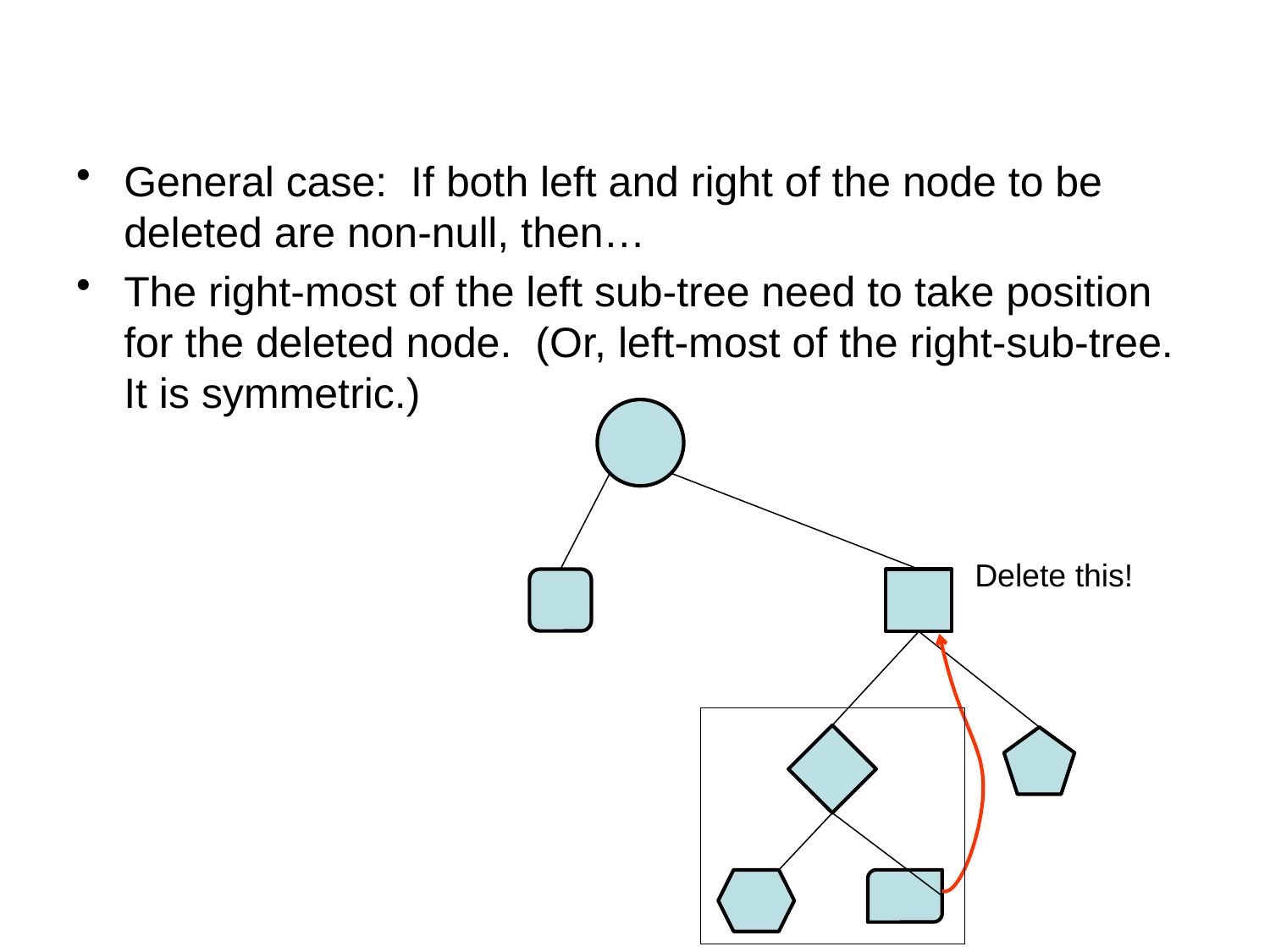

#
General case:  If both left and right of the node to be deleted are non-null, then…
The right-most of the left sub-tree need to take position for the deleted node.  (Or, left-most of the right-sub-tree.  It is symmetric.)

Delete this!